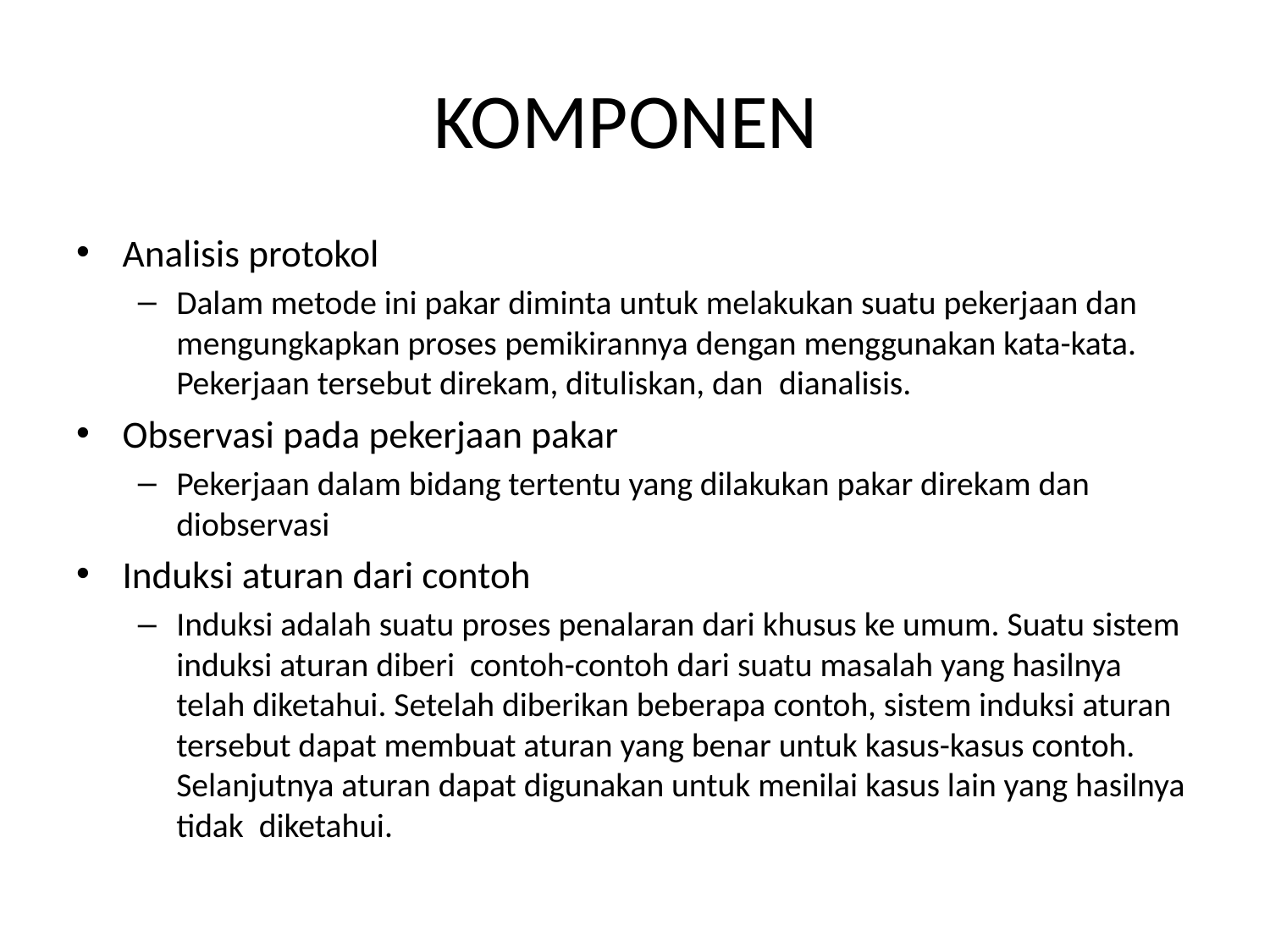

# KOMPONEN
Analisis protokol
Dalam metode ini pakar diminta untuk melakukan suatu pekerjaan dan mengungkapkan proses pemikirannya dengan menggunakan kata-kata. Pekerjaan tersebut direkam, dituliskan, dan  dianalisis.
Observasi pada pekerjaan pakar
Pekerjaan dalam bidang tertentu yang dilakukan pakar direkam dan diobservasi
Induksi aturan dari contoh
Induksi adalah suatu proses penalaran dari khusus ke umum. Suatu sistem induksi aturan diberi  contoh-contoh dari suatu masalah yang hasilnya telah diketahui. Setelah diberikan beberapa contoh, sistem induksi aturan tersebut dapat membuat aturan yang benar untuk kasus-kasus contoh. Selanjutnya aturan dapat digunakan untuk menilai kasus lain yang hasilnya tidak  diketahui.